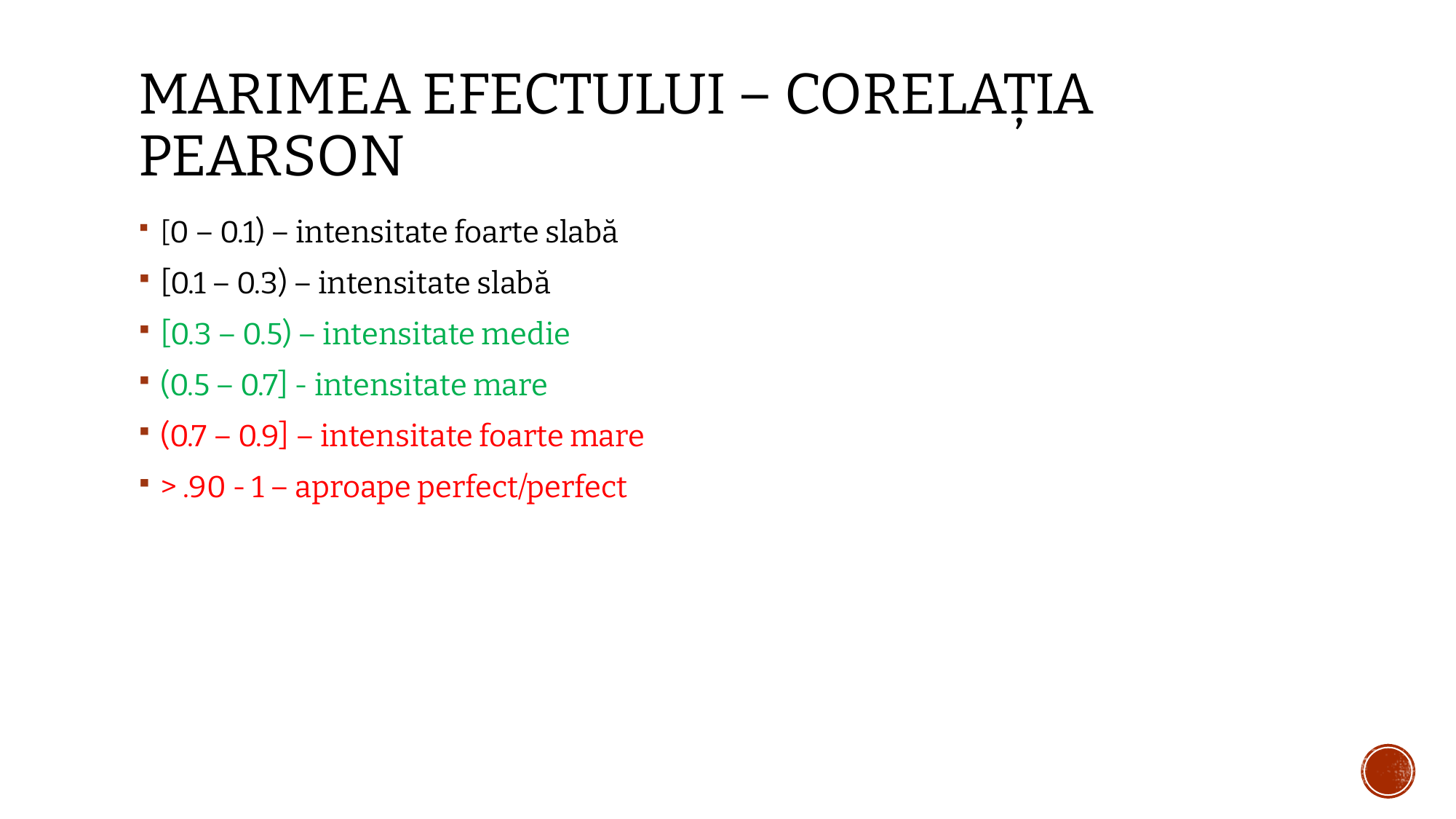

# Marimea efectului – Corelația PeARSON
[0 – 0.1) – intensitate foarte slabă
[0.1 – 0.3) – intensitate slabă
[0.3 – 0.5) – intensitate medie
(0.5 – 0.7] - intensitate mare
(0.7 – 0.9] – intensitate foarte mare
> .90 - 1 – aproape perfect/perfect